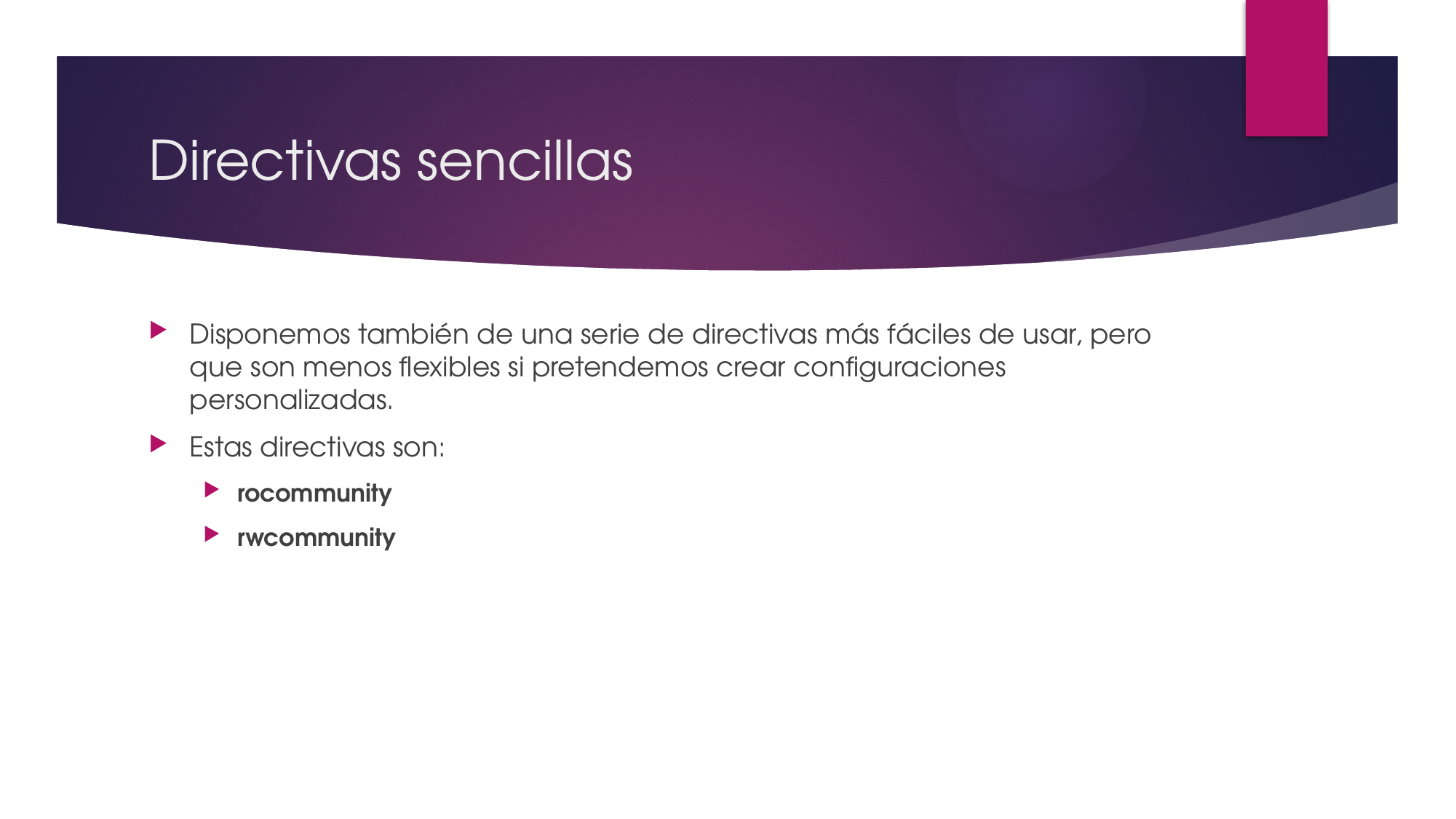

# Directivas sencillas
Disponemos también de una serie de directivas más fáciles de usar, pero que son menos flexibles si pretendemos crear configuraciones personalizadas.
Estas directivas son:
rocommunity
rwcommunity